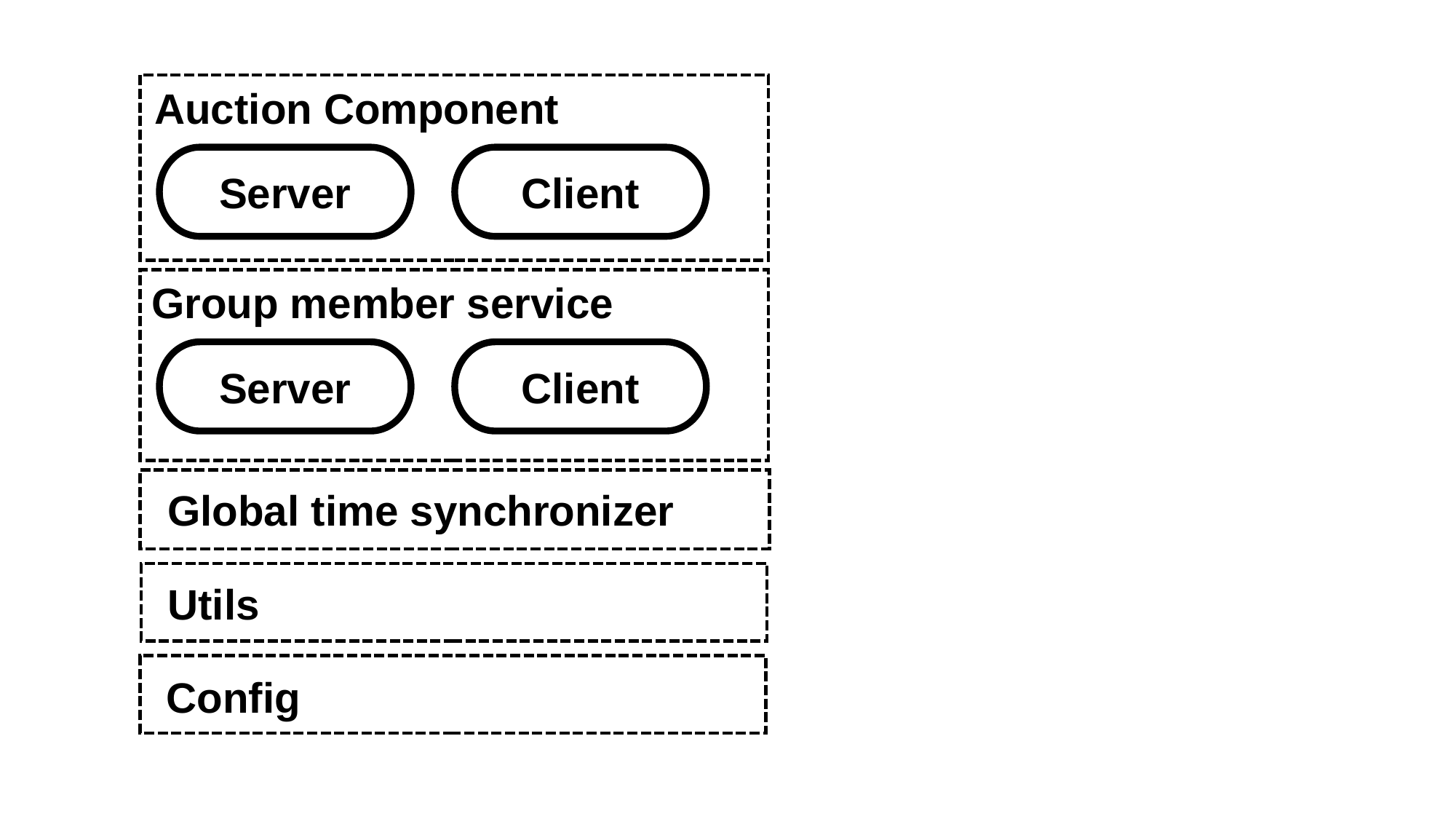

Auction Component

Server
Client
Group member service

Server
Client
Global time synchronizer

Utils

Config